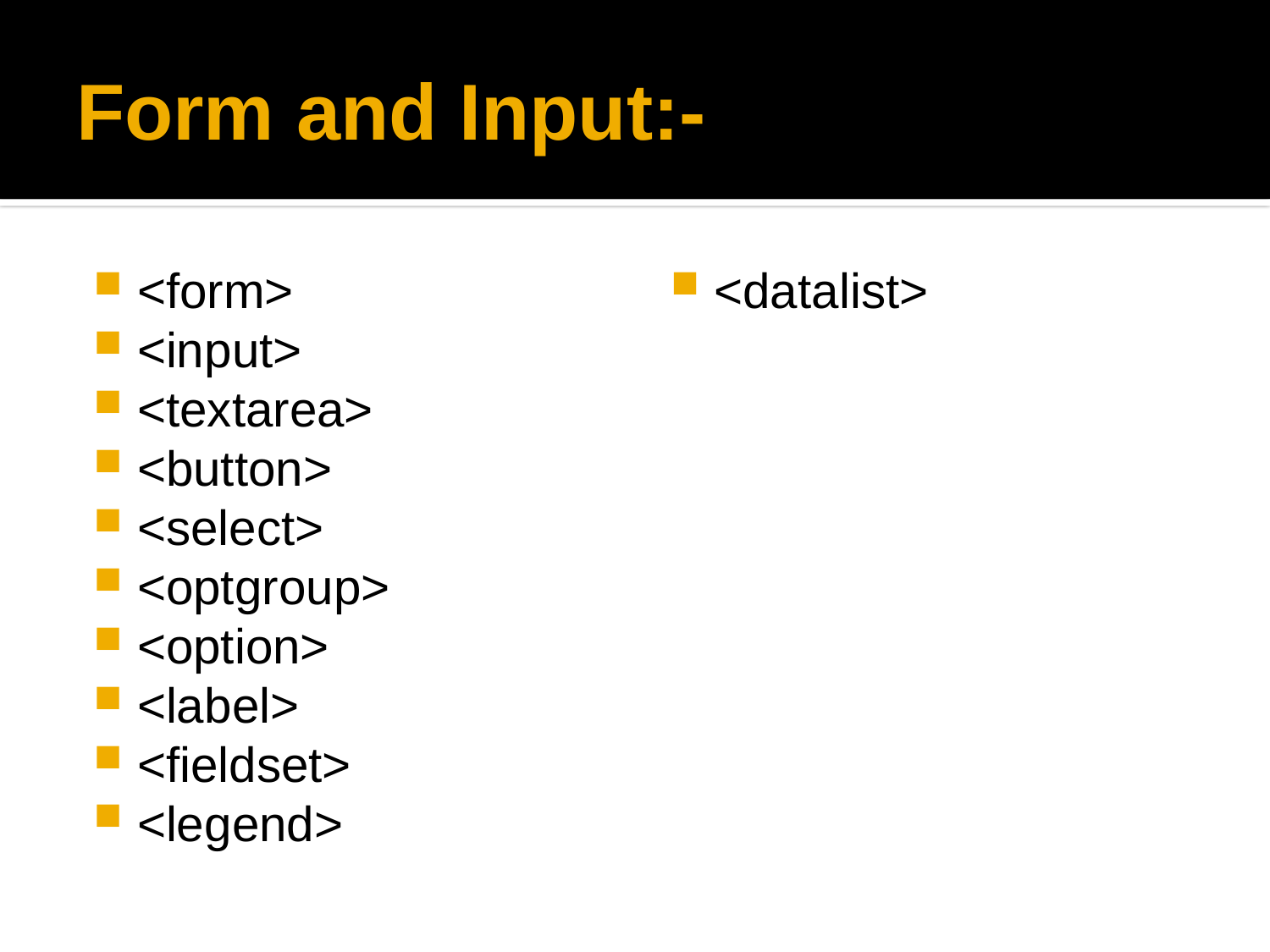

# Form and Input:-
<form>
<input>
<textarea>
<button>
<select>
<optgroup>
<option>
<label>
<fieldset>
<legend>

<datalist>